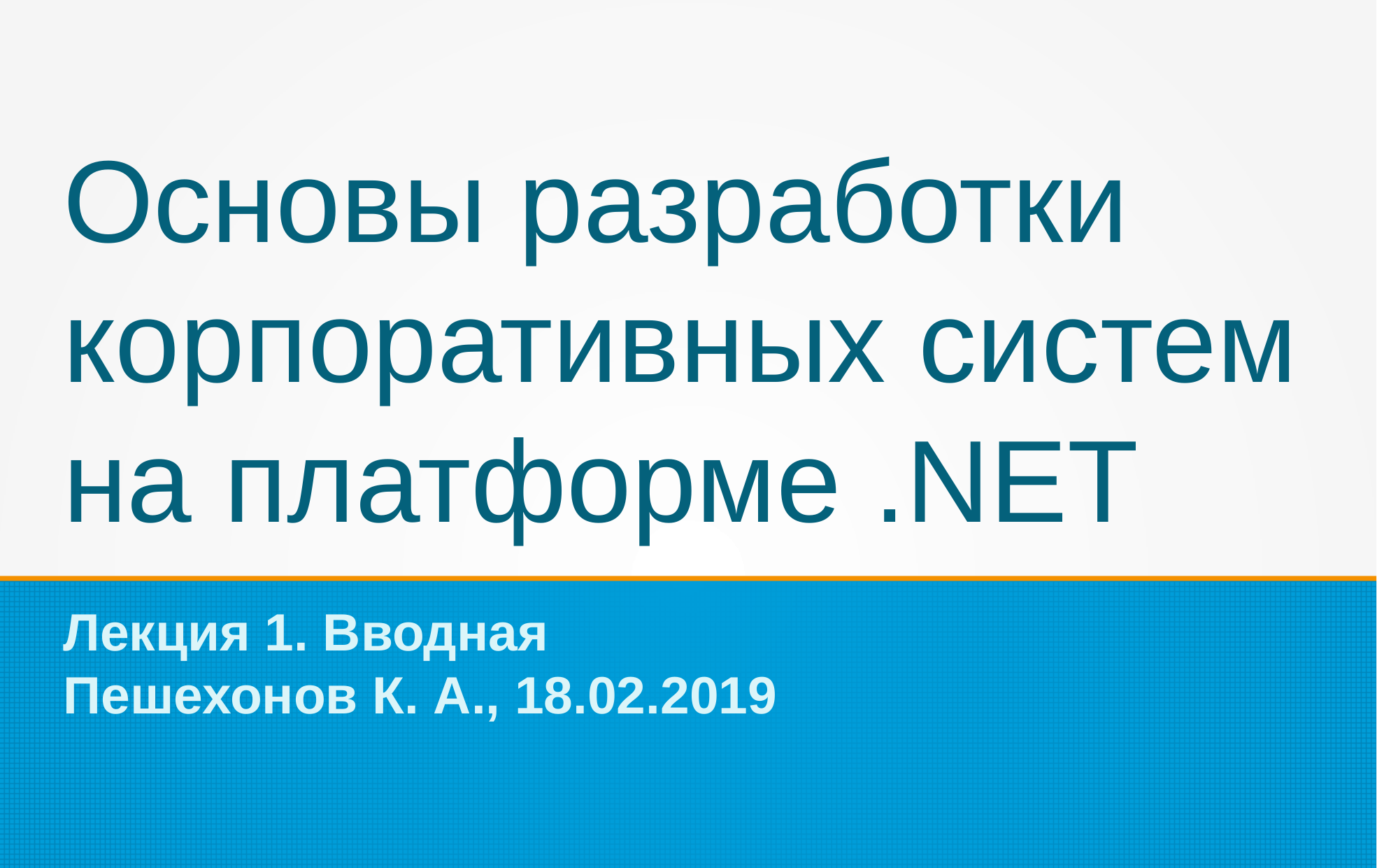

Основы разработки корпоративных систем на платформе .NET
Лекция 1. Вводная
Пешехонов К. А., 18.02.2019